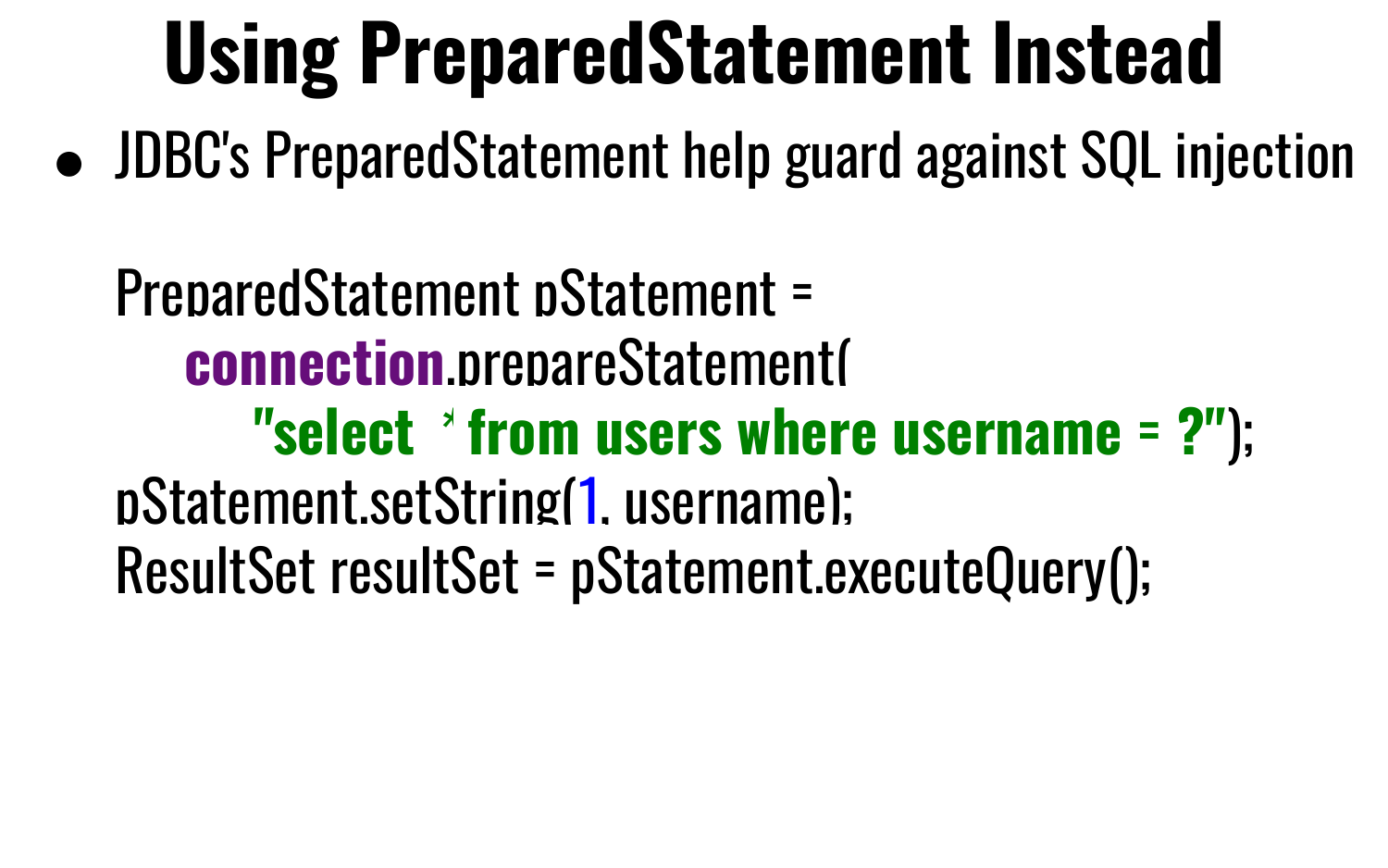

# Using PreparedStatement Instead
JDBC's PreparedStatement help guard against SQL injection

PreparedStatement pStatement =
connection.prepareStatement(
"select * from users where username = ?");
pStatement.setString(1, username);
ResultSet resultSet = pStatement.executeQuery();